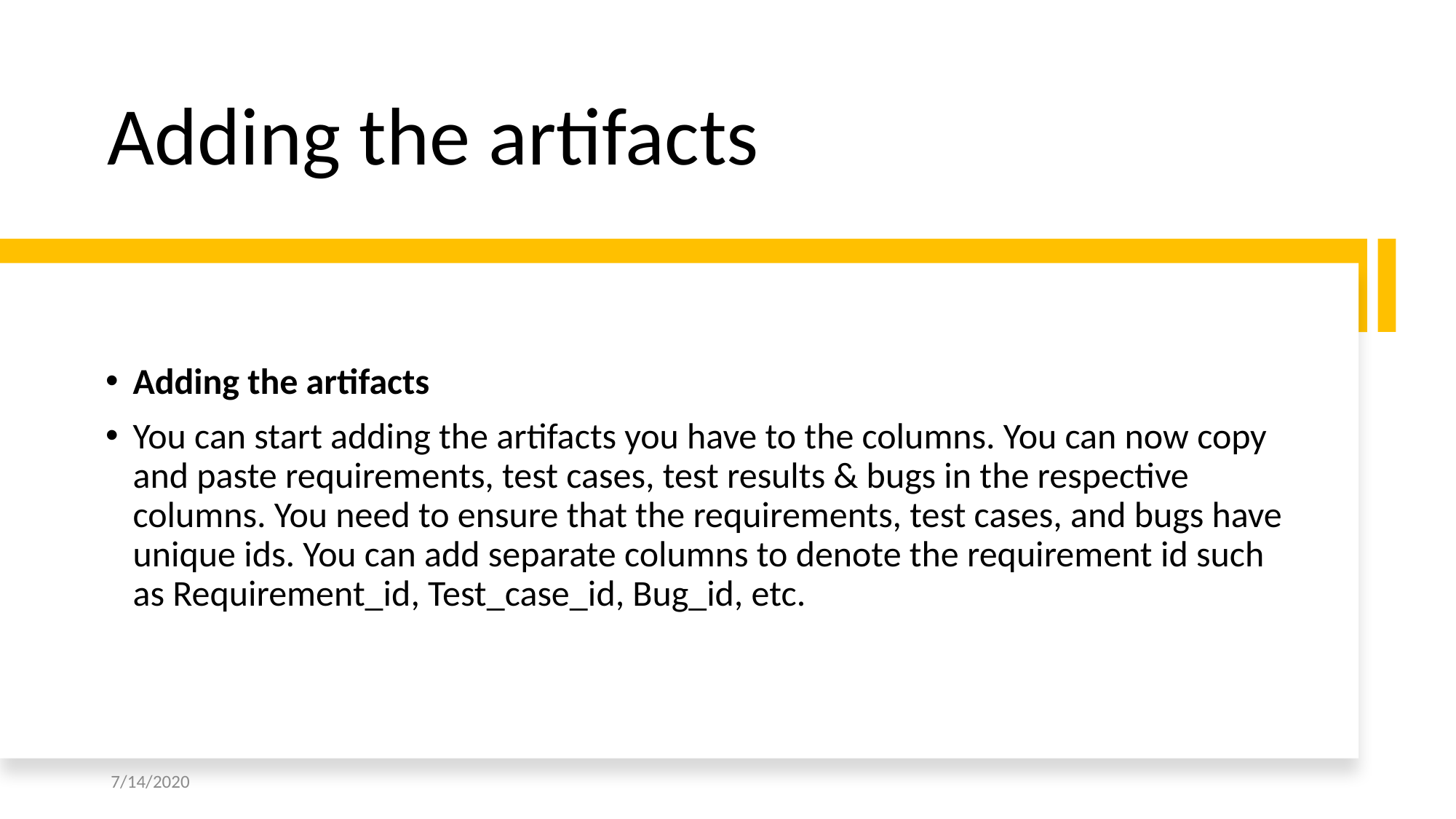

# Adding the artifacts

Adding the artifacts
You can start adding the artifacts you have to the columns. You can now copy and paste requirements, test cases, test results & bugs in the respective columns. You need to ensure that the requirements, test cases, and bugs have unique ids. You can add separate columns to denote the requirement id such as Requirement_id, Test_case_id, Bug_id, etc.

7/14/2020
Requirement Traceability Matrix
10